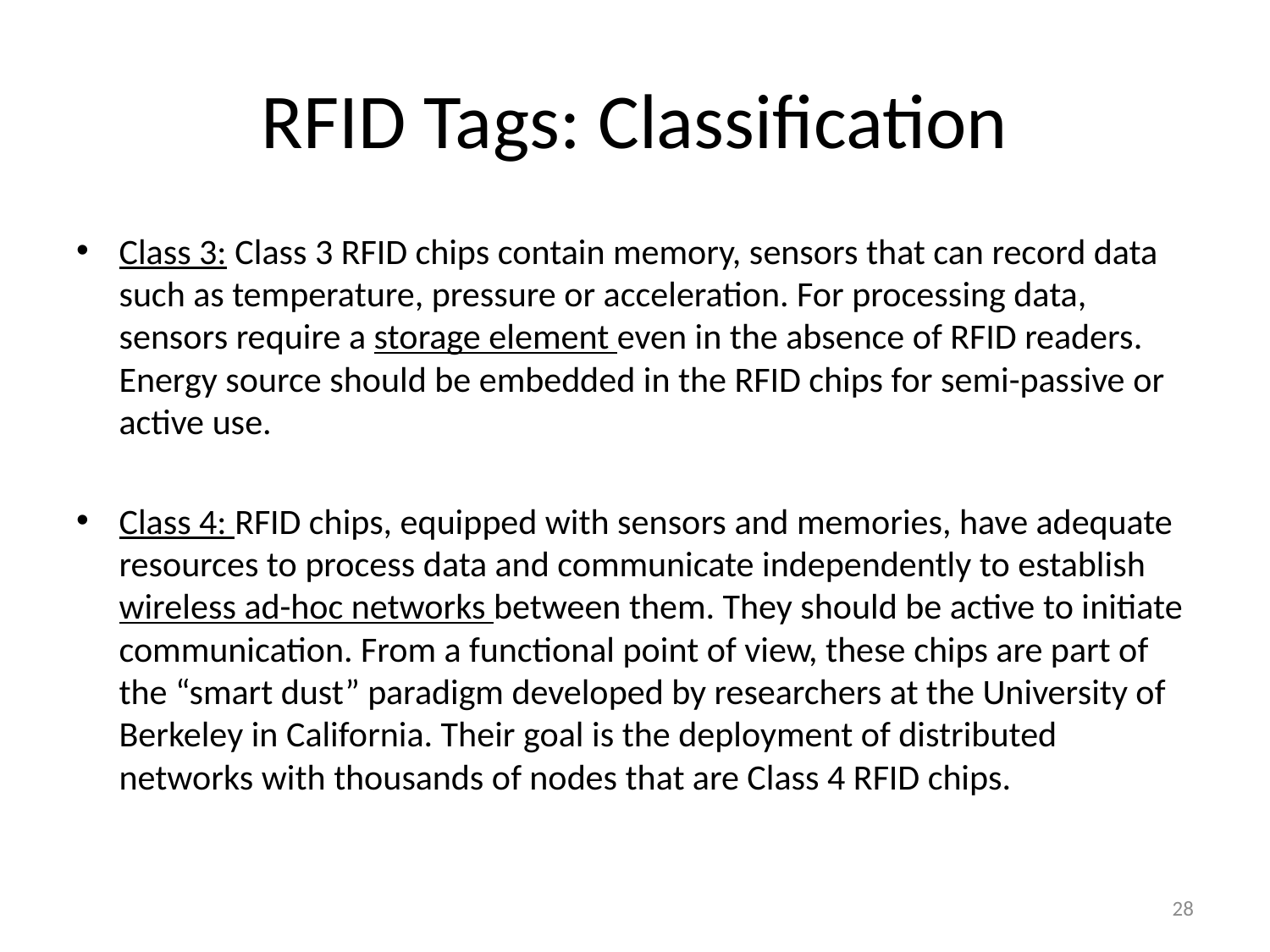

# RFID Tags: Classification
Class 3: Class 3 RFID chips contain memory, sensors that can record data such as temperature, pressure or acceleration. For processing data, sensors require a storage element even in the absence of RFID readers. Energy source should be embedded in the RFID chips for semi-passive or active use.

Class 4: RFID chips, equipped with sensors and memories, have adequate resources to process data and communicate independently to establish wireless ad-hoc networks between them. They should be active to initiate communication. From a functional point of view, these chips are part of the “smart dust” paradigm developed by researchers at the University of Berkeley in California. Their goal is the deployment of distributed networks with thousands of nodes that are Class 4 RFID chips.
28